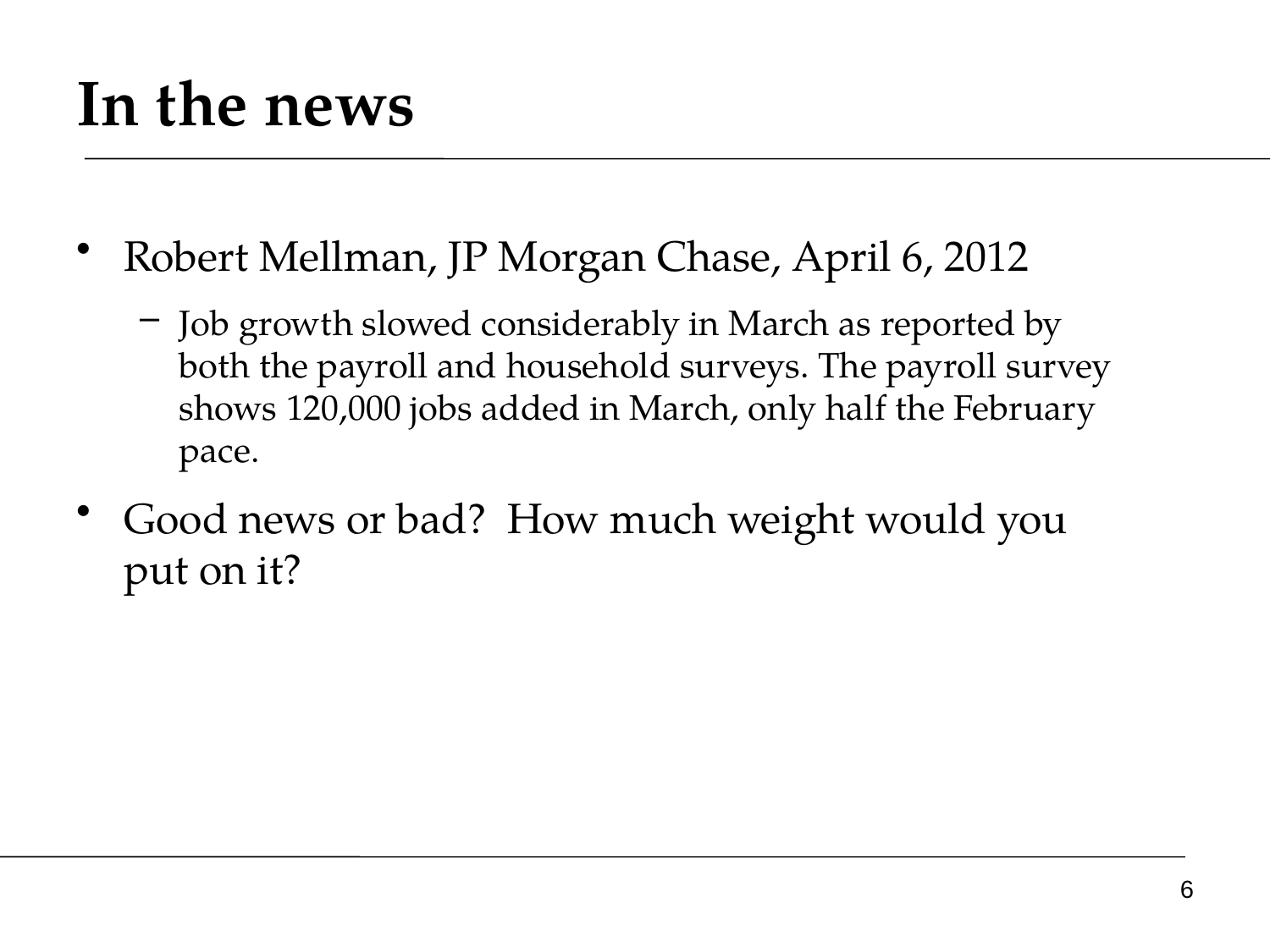

# In the news
Robert Mellman, JP Morgan Chase, April 6, 2012
Job growth slowed considerably in March as reported by both the payroll and household surveys. The payroll survey shows 120,000 jobs added in March, only half the February pace.
Good news or bad?  How much weight would you put on it?

6